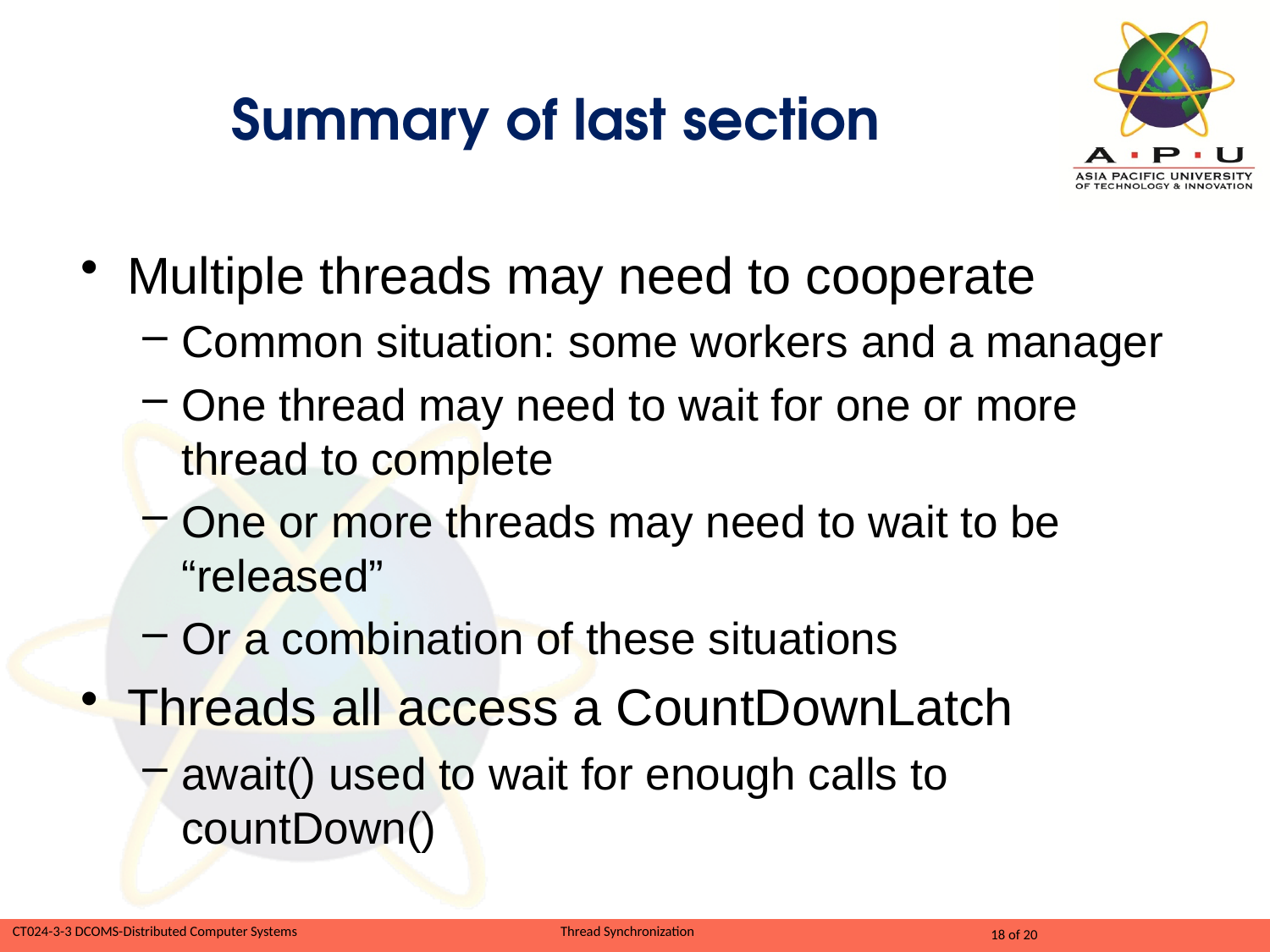

# Summary of last section
Multiple threads may need to cooperate
Common situation: some workers and a manager
One thread may need to wait for one or more thread to complete
One or more threads may need to wait to be “released”
Or a combination of these situations
Threads all access a CountDownLatch
await() used to wait for enough calls to countDown()